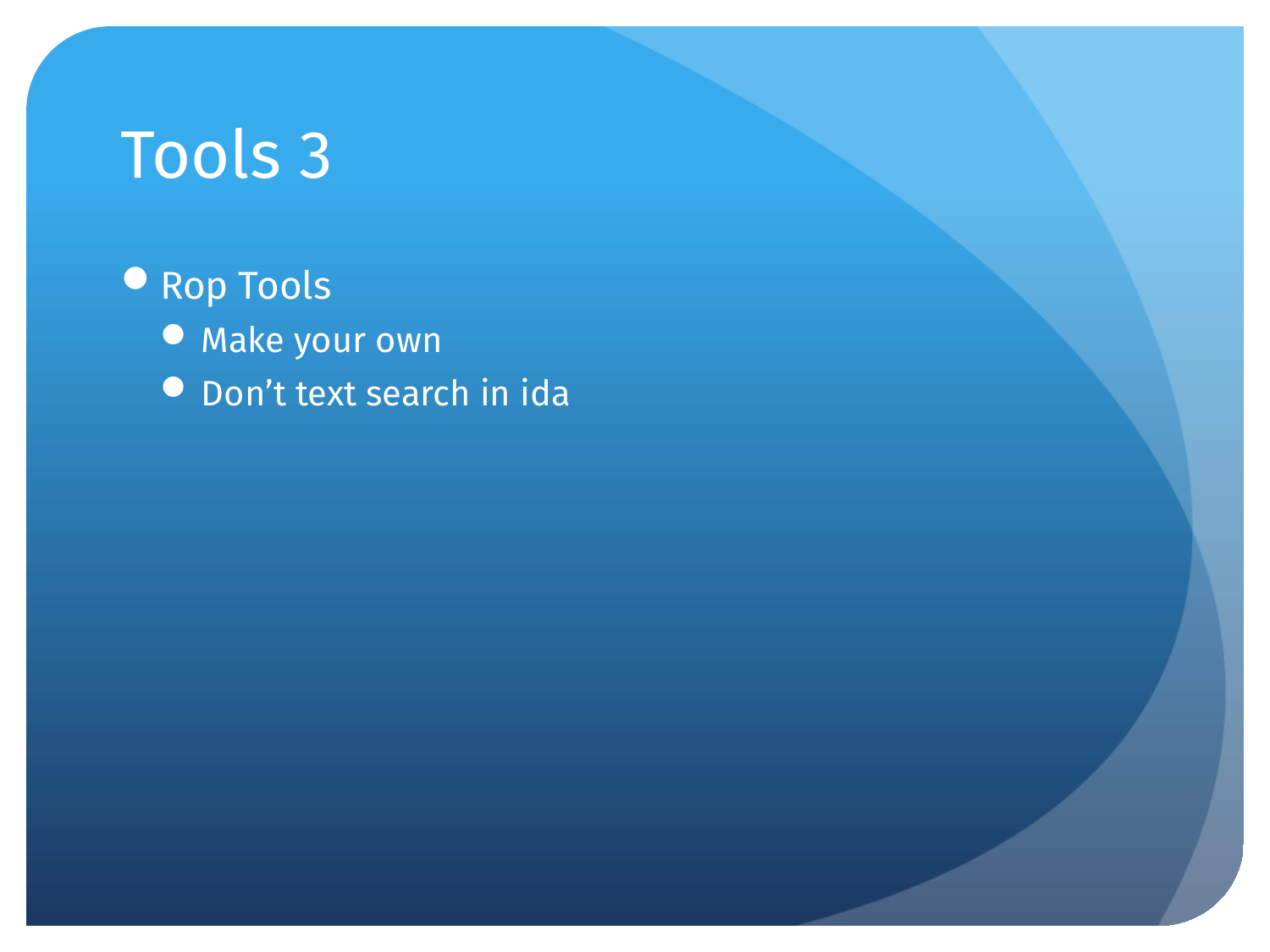

# Tools 3
Rop Tools
Make your own
Don’t text search in ida